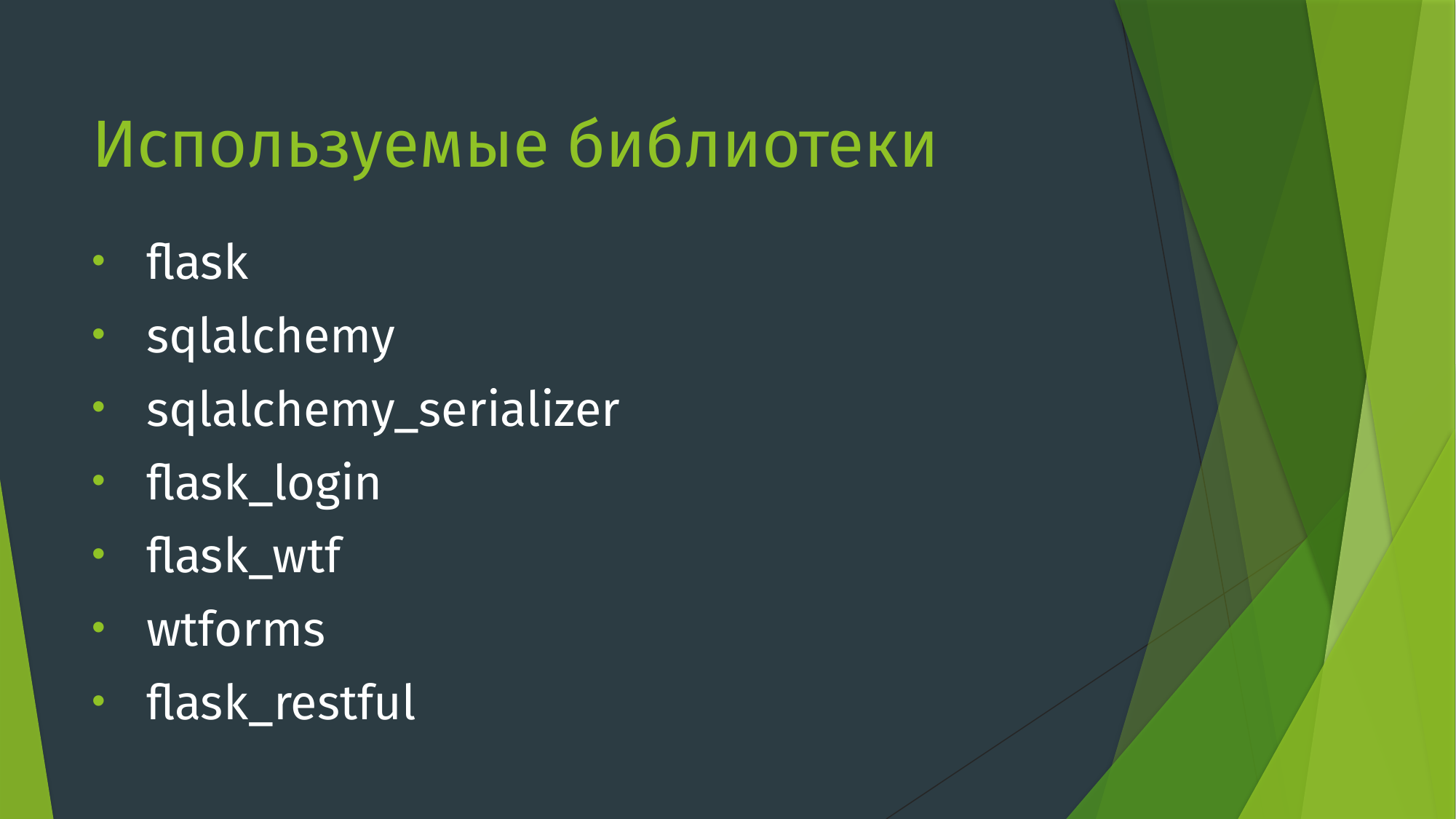

# Используемые библиотеки
flask
sqlalchemy
sqlalchemy_serializer
flask_login
flask_wtf
wtforms
flask_restful